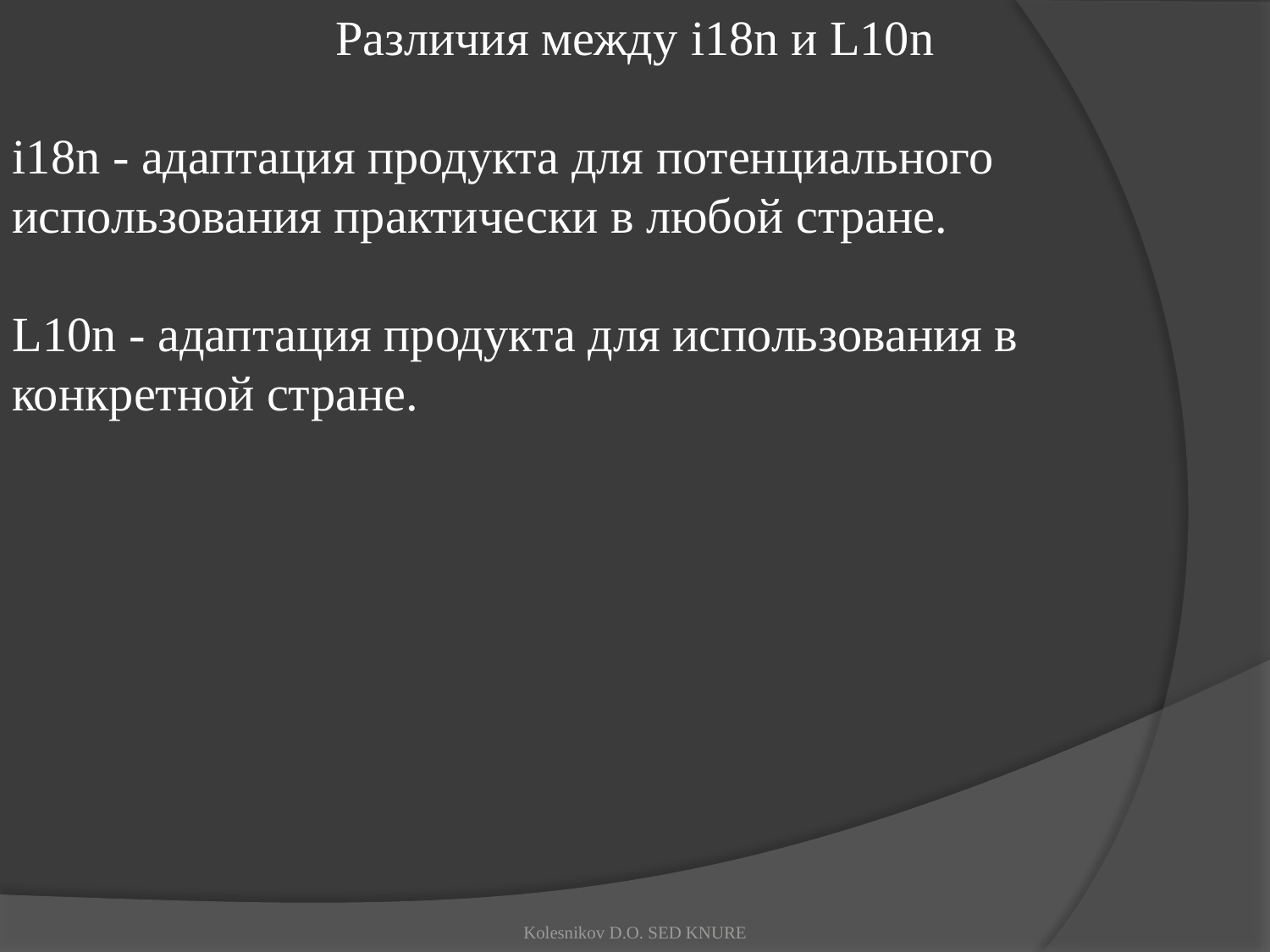

Различия между i18n и L10n

i18n - адаптация продукта для потенциального использования практически в любой стране.

L10n - адаптация продукта для использования в конкретной стране.
Kolesnikov D.O. SED KNURE